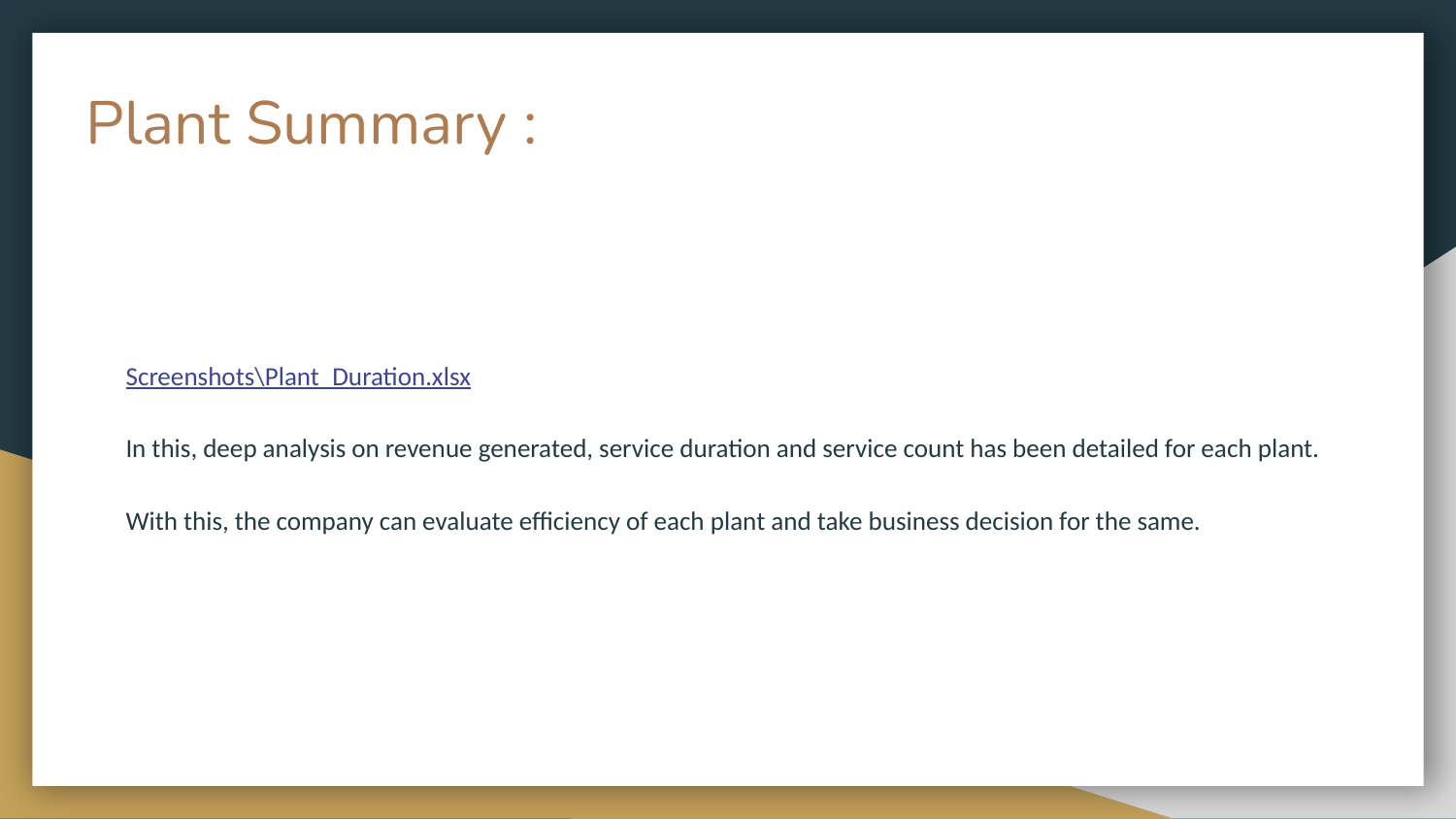

# Plant Summary :
Screenshots\Plant_Duration.xlsx

In this, deep analysis on revenue generated, service duration and service count has been detailed for each plant.

With this, the company can evaluate efficiency of each plant and take business decision for the same.